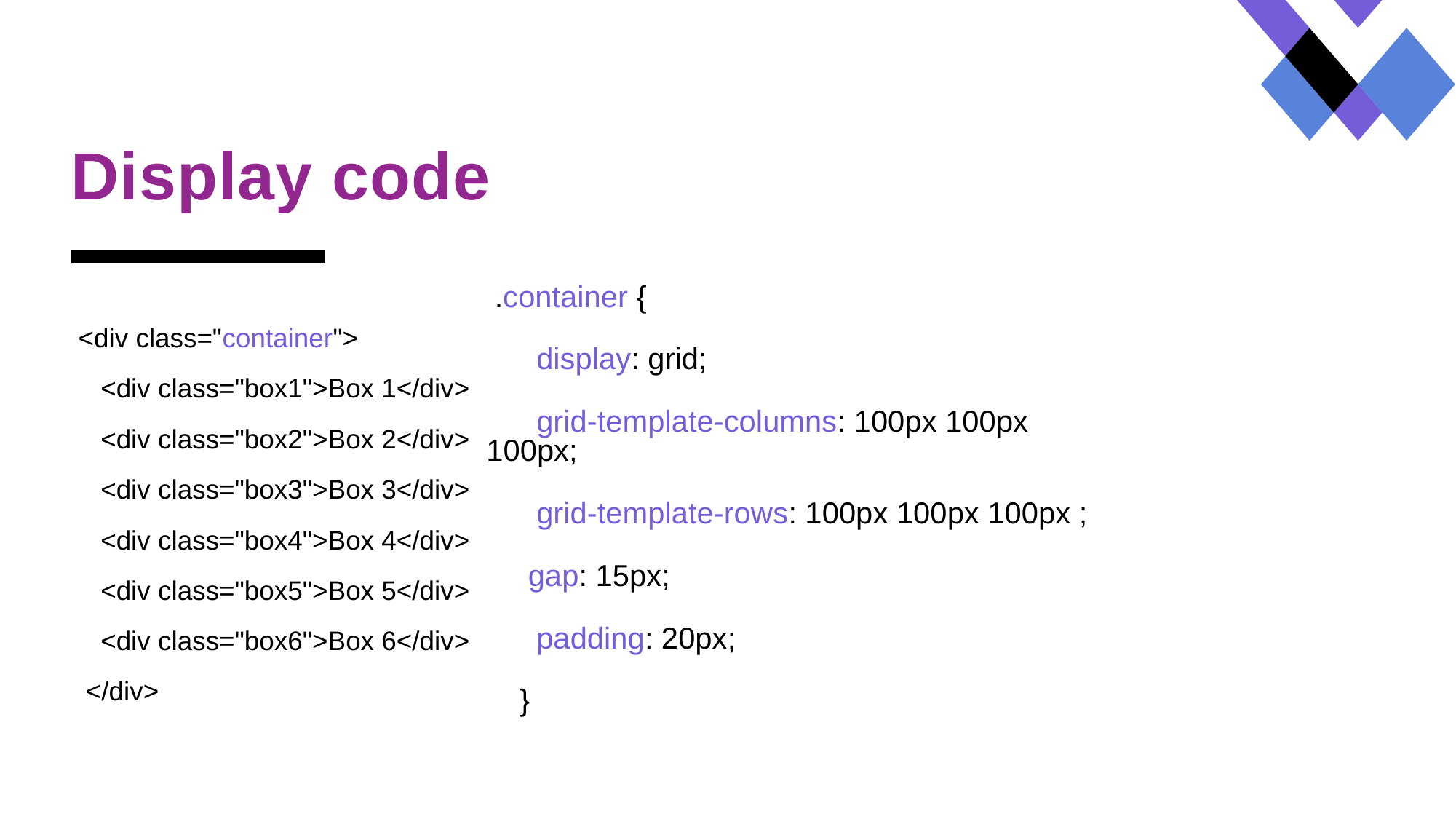

# Display code
 .container {
      display: grid;
      grid-template-columns: 100px 100px 100px;
      grid-template-rows: 100px 100px 100px ;
     gap: 15px;
      padding: 20px;
    }

 <div class="container">
    <div class="box1">Box 1</div>
    <div class="box2">Box 2</div>
    <div class="box3">Box 3</div>
    <div class="box4">Box 4</div>
    <div class="box5">Box 5</div>
    <div class="box6">Box 6</div>
  </div>